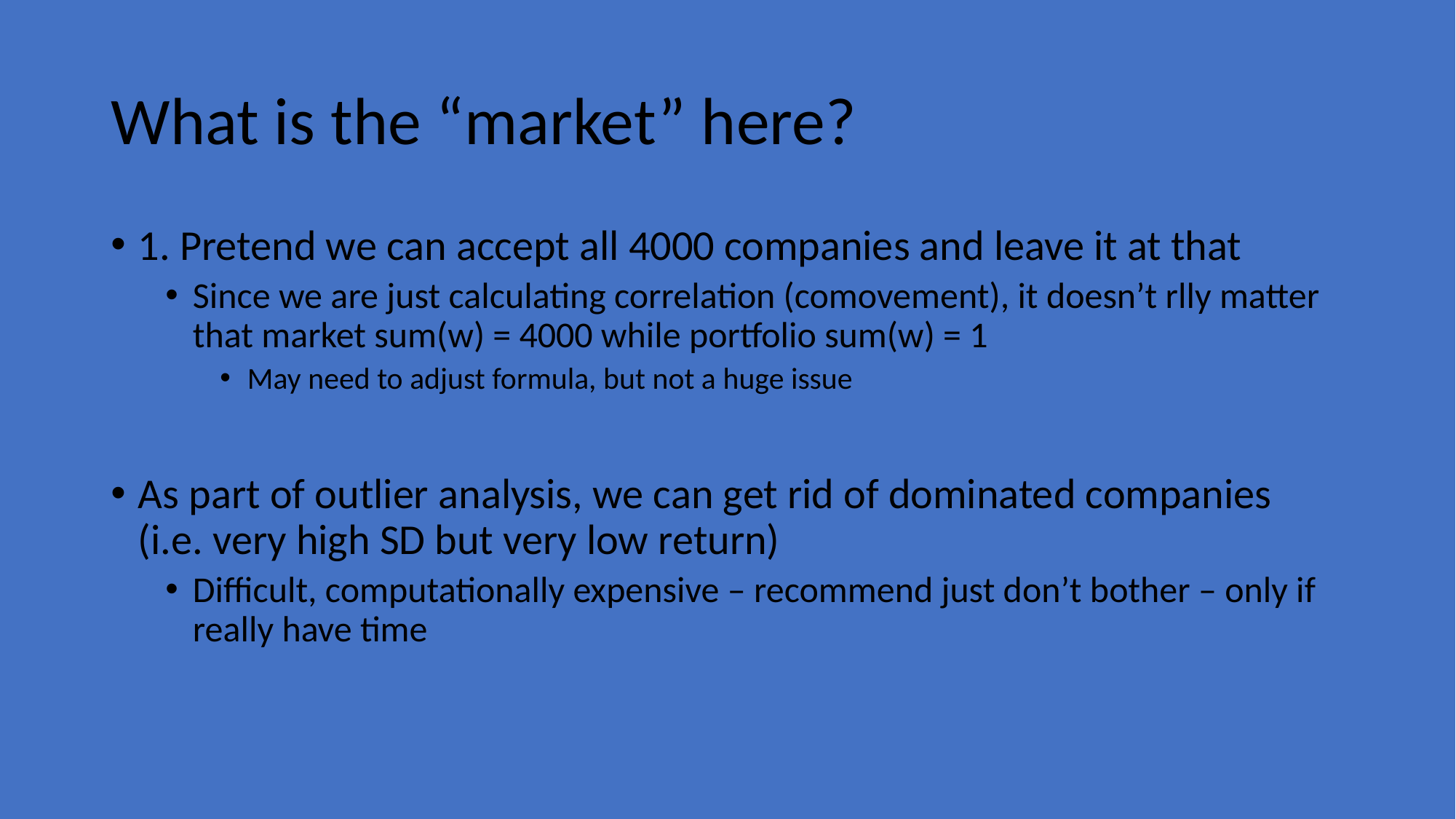

# What is the “market” here?
1. Pretend we can accept all 4000 companies and leave it at that
Since we are just calculating correlation (comovement), it doesn’t rlly matter that market sum(w) = 4000 while portfolio sum(w) = 1
May need to adjust formula, but not a huge issue

As part of outlier analysis, we can get rid of dominated companies (i.e. very high SD but very low return)
Difficult, computationally expensive – recommend just don’t bother – only if really have time